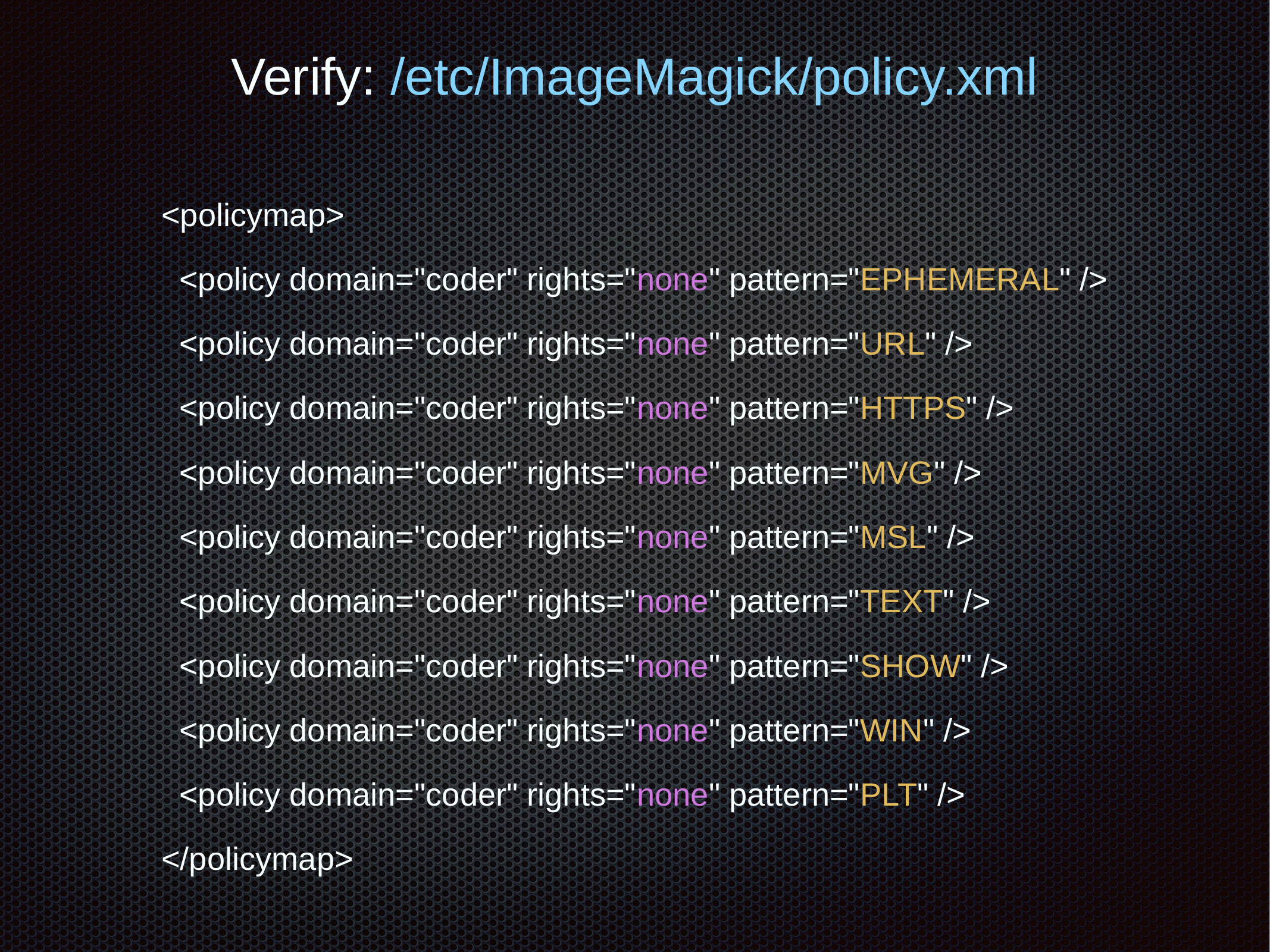

Protecting Your Servers

Verify: /etc/ImageMagick/policy.xml

<policymap>
  <policy domain="coder" rights="none" pattern="EPHEMERAL" />
  <policy domain="coder" rights="none" pattern="URL" />
  <policy domain="coder" rights="none" pattern="HTTPS" />
  <policy domain="coder" rights="none" pattern="MVG" />
  <policy domain="coder" rights="none" pattern="MSL" />
  <policy domain="coder" rights="none" pattern="TEXT" />
  <policy domain="coder" rights="none" pattern="SHOW" />
  <policy domain="coder" rights="none" pattern="WIN" />
  <policy domain="coder" rights="none" pattern="PLT" />
</policymap>